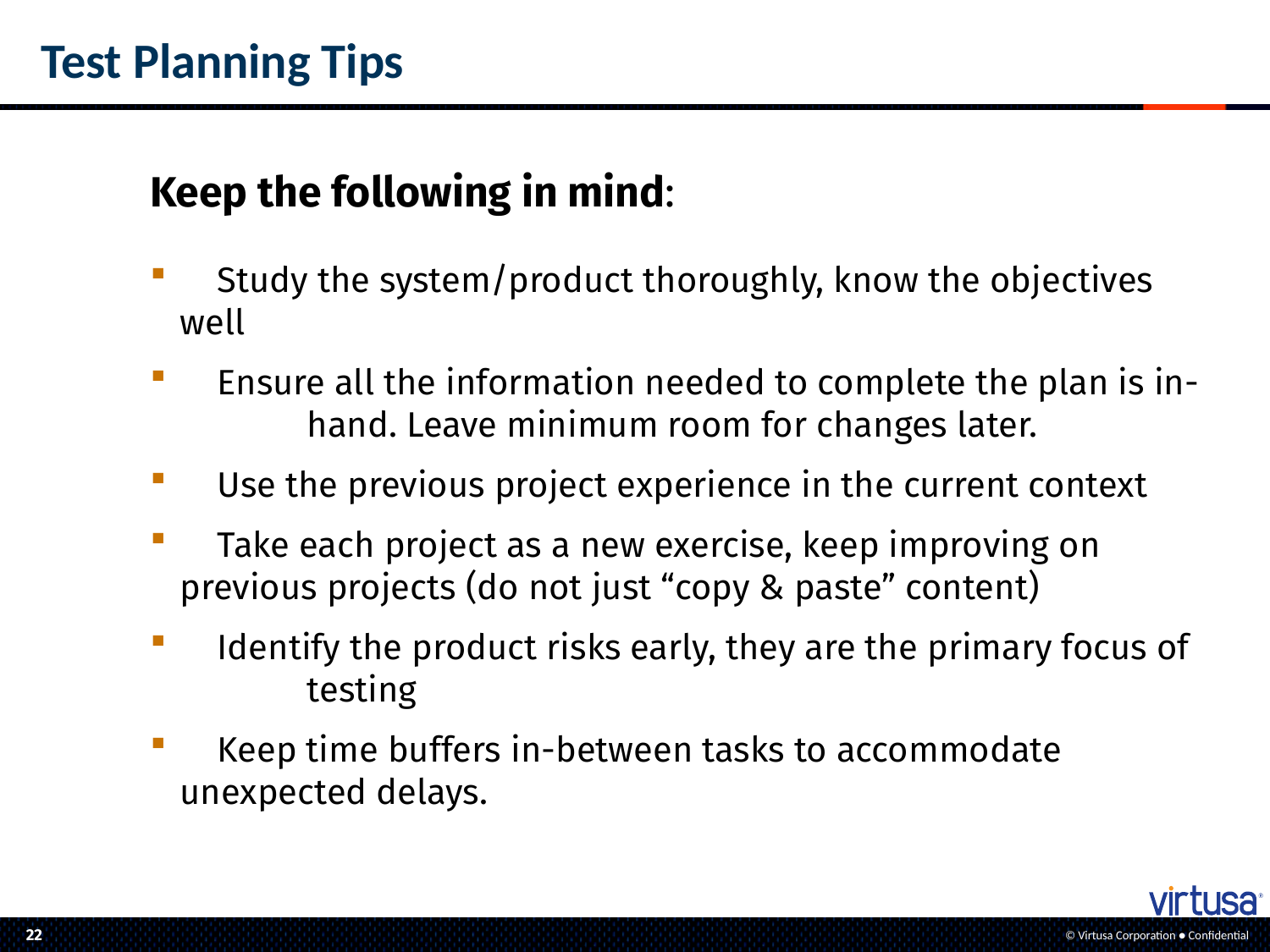

# Test Planning Tips
Keep the following in mind:

    Study the system/product thoroughly, know the objectives well
    Ensure all the information needed to complete the plan is in-	hand. Leave minimum room for changes later.
    Use the previous project experience in the current context
    Take each project as a new exercise, keep improving on 	previous projects (do not just “copy & paste” content)
    Identify the product risks early, they are the primary focus of 	testing
    Keep time buffers in-between tasks to accommodate 	unexpected delays.
22